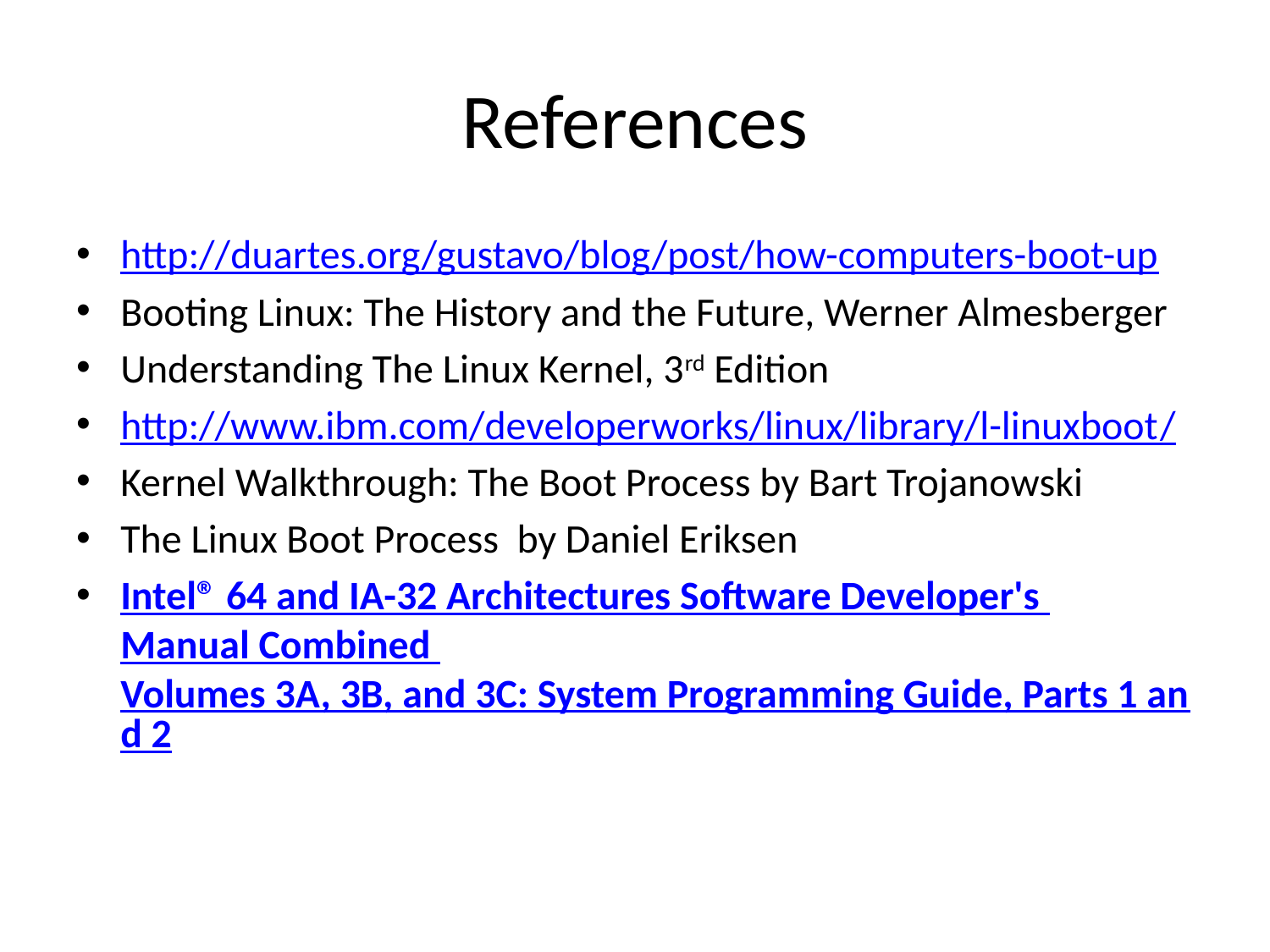

# References
http://duartes.org/gustavo/blog/post/how-computers-boot-up
Booting Linux: The History and the Future, Werner Almesberger
Understanding The Linux Kernel, 3rd Edition
http://www.ibm.com/developerworks/linux/library/l-linuxboot/
Kernel Walkthrough: The Boot Process by Bart Trojanowski
The Linux Boot Process  by Daniel Eriksen
Intel® 64 and IA-32 Architectures Software Developer's Manual Combined Volumes 3A, 3B, and 3C: System Programming Guide, Parts 1 and 2